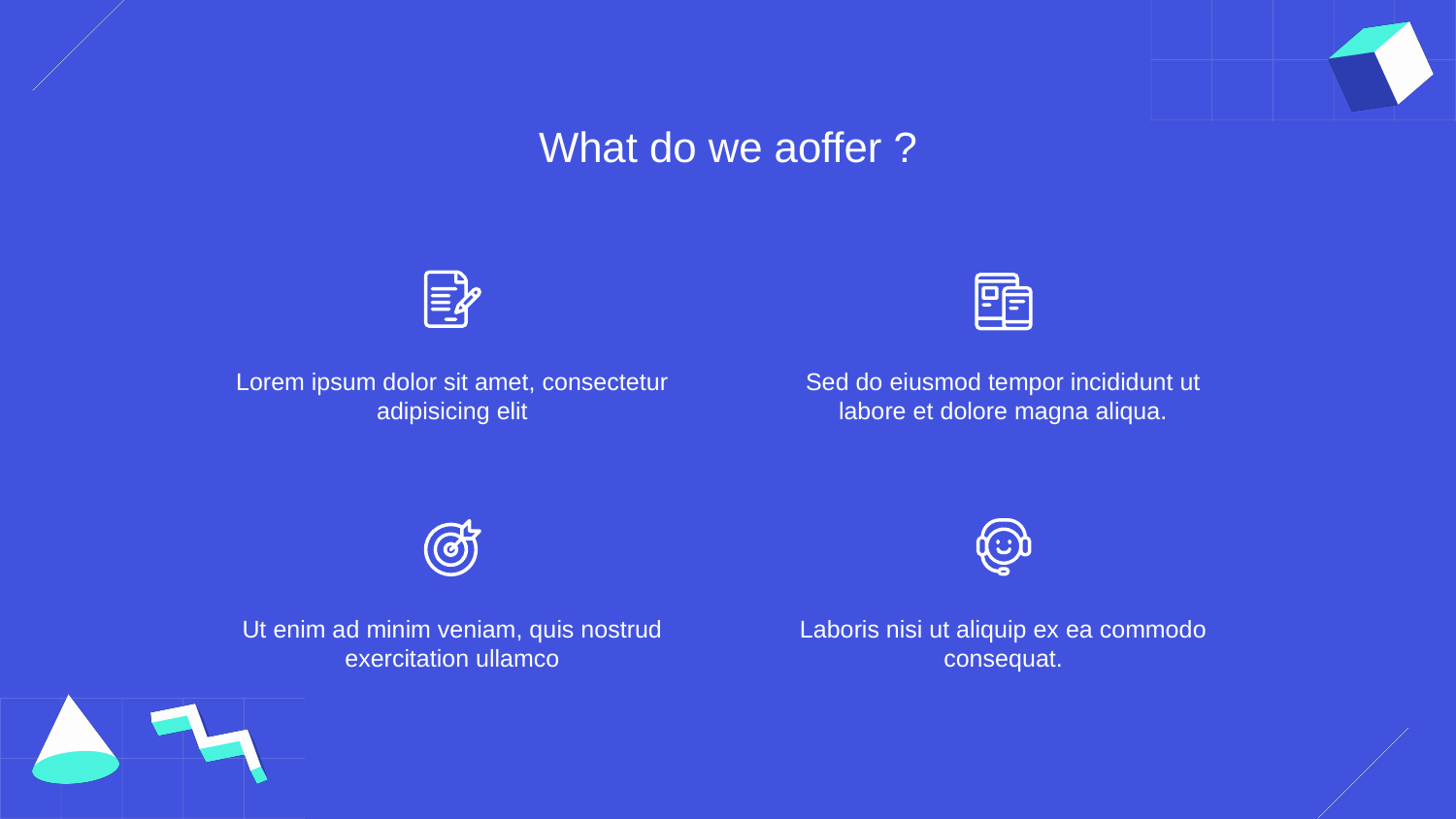

What do we aoffer ?

Lorem ipsum dolor sit amet, consectetur adipisicing elit
Sed do eiusmod tempor incididunt ut labore et dolore magna aliqua.

Ut enim ad minim veniam, quis nostrud exercitation ullamco
Laboris nisi ut aliquip ex ea commodo consequat.